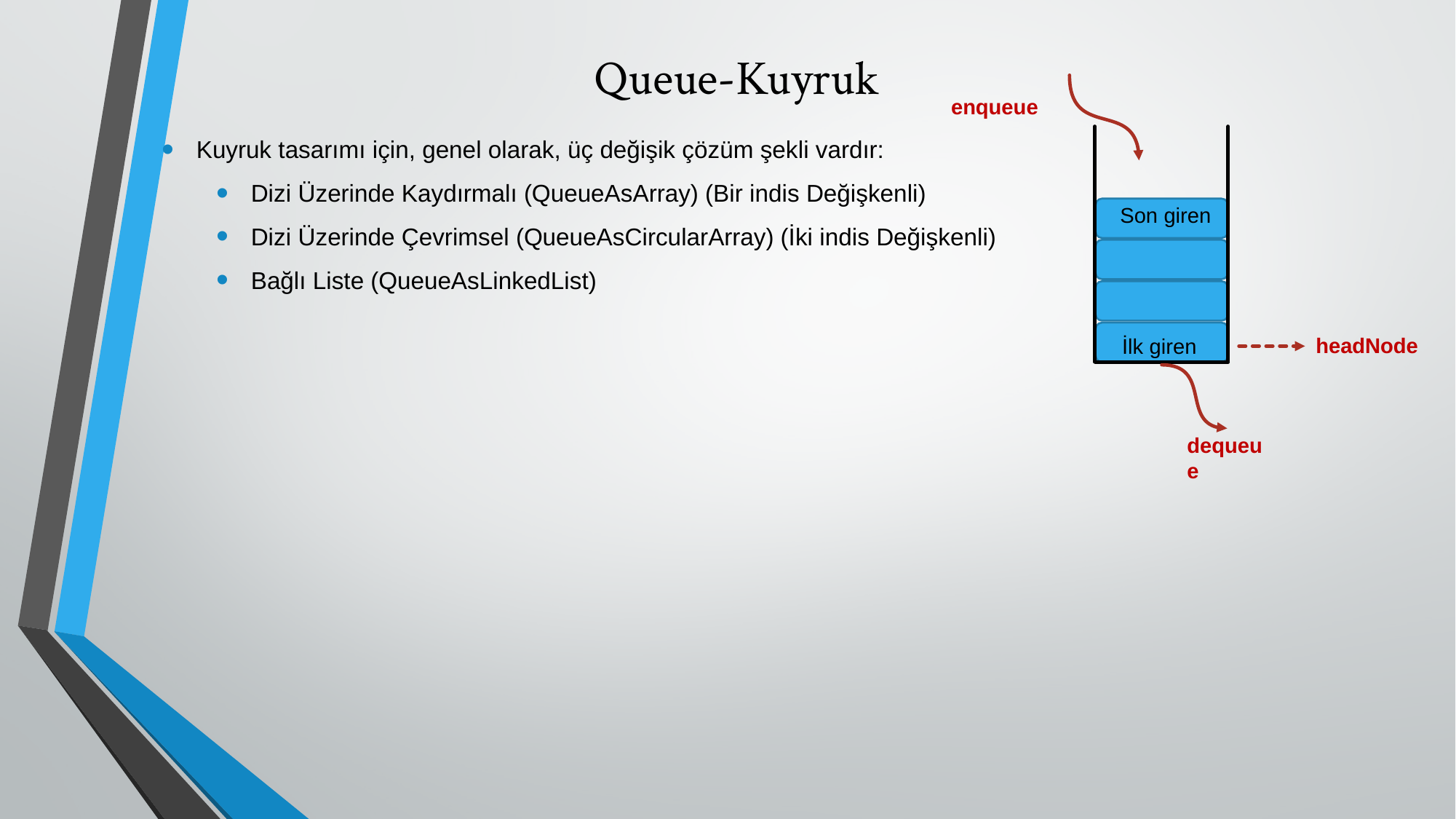

# Queue-Kuyruk
enqueue
Son giren

headNode
İlk giren
dequeue
Kuyruk tasarımı için, genel olarak, üç değişik çözüm şekli vardır:
Dizi Üzerinde Kaydırmalı (QueueAsArray) (Bir indis Değişkenli)
Dizi Üzerinde Çevrimsel (QueueAsCircularArray) (İki indis Değişkenli)
Bağlı Liste (QueueAsLinkedList)